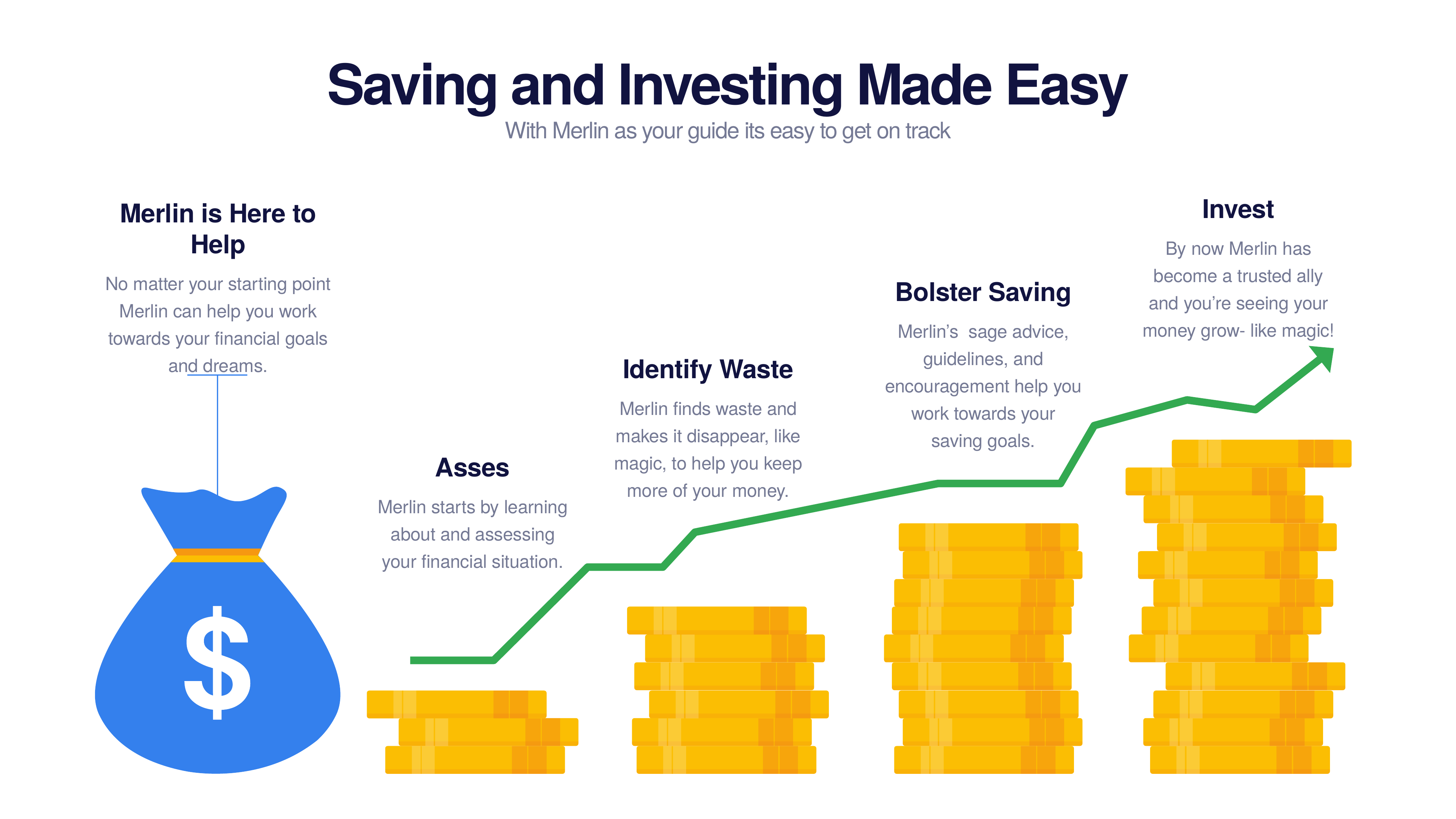

Saving and Investing Made Easy
With Merlin as your guide its easy to get on track
Invest
Merlin is Here to Help
By now Merlin has become a trusted ally and you’re seeing your money grow- like magic!
No matter your starting point Merlin can help you work towards your financial goals and dreams.
Bolster Saving
Merlin’s  sage advice, guidelines, and encouragement help you work towards your saving goals.

Identify Waste

Merlin finds waste and makes it disappear, like magic, to help you keep more of your money.

Asses

Merlin starts by learning about and assessing your financial situation.